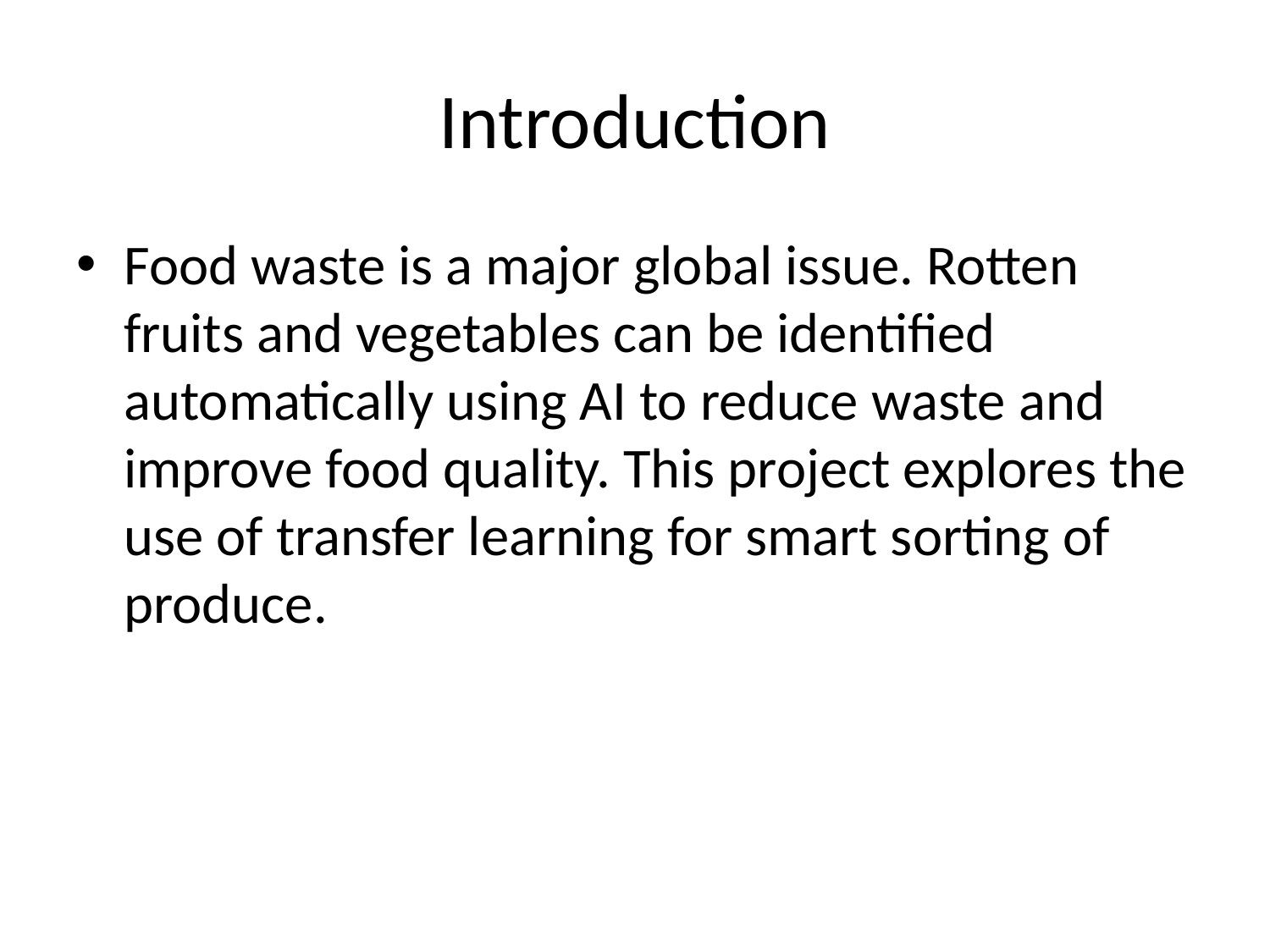

# Introduction
Food waste is a major global issue. Rotten fruits and vegetables can be identified automatically using AI to reduce waste and improve food quality. This project explores the use of transfer learning for smart sorting of produce.